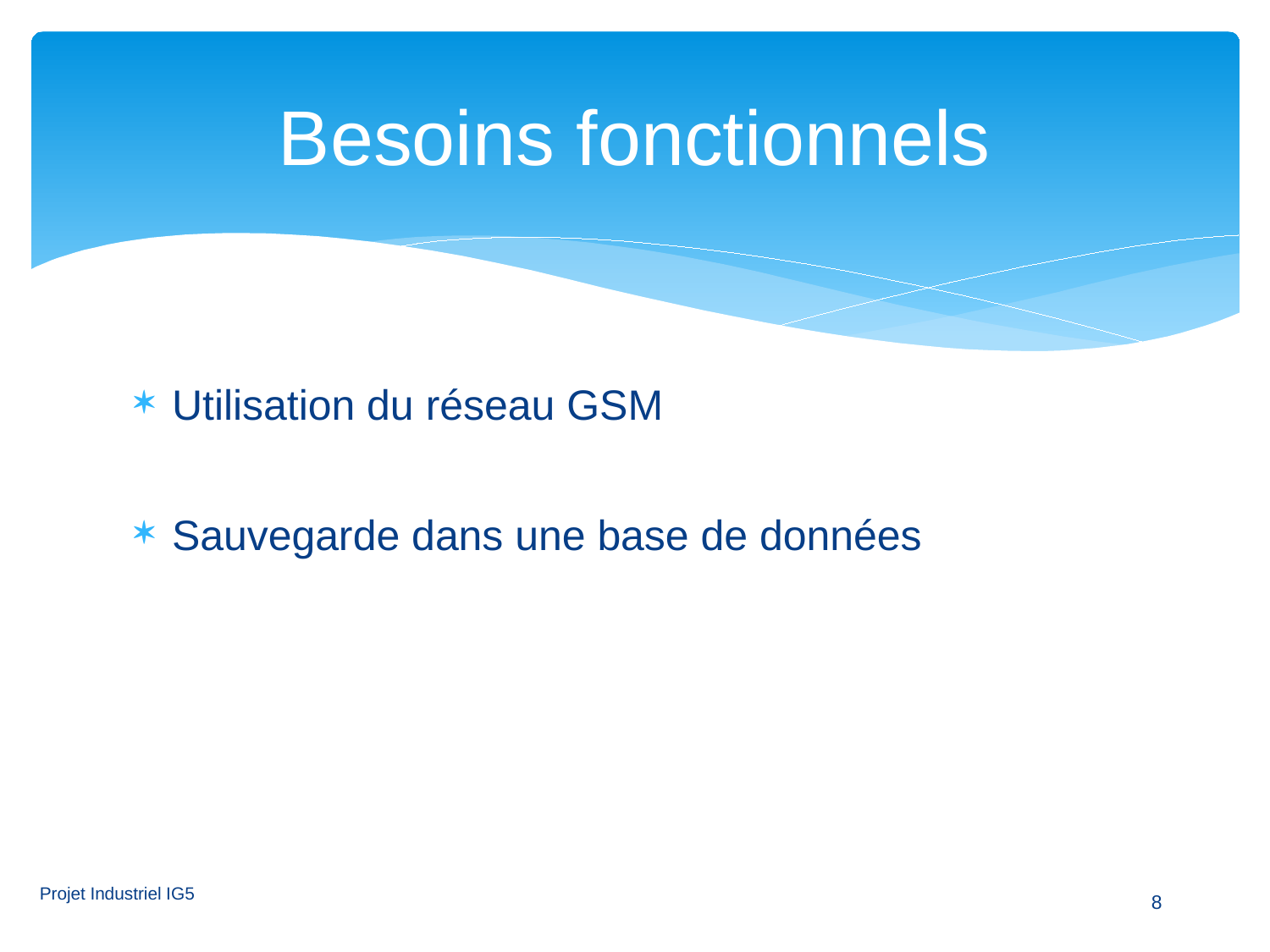

# Besoins fonctionnels
Utilisation du réseau GSM

Sauvegarde dans une base de données

Projet Industriel IG5
8